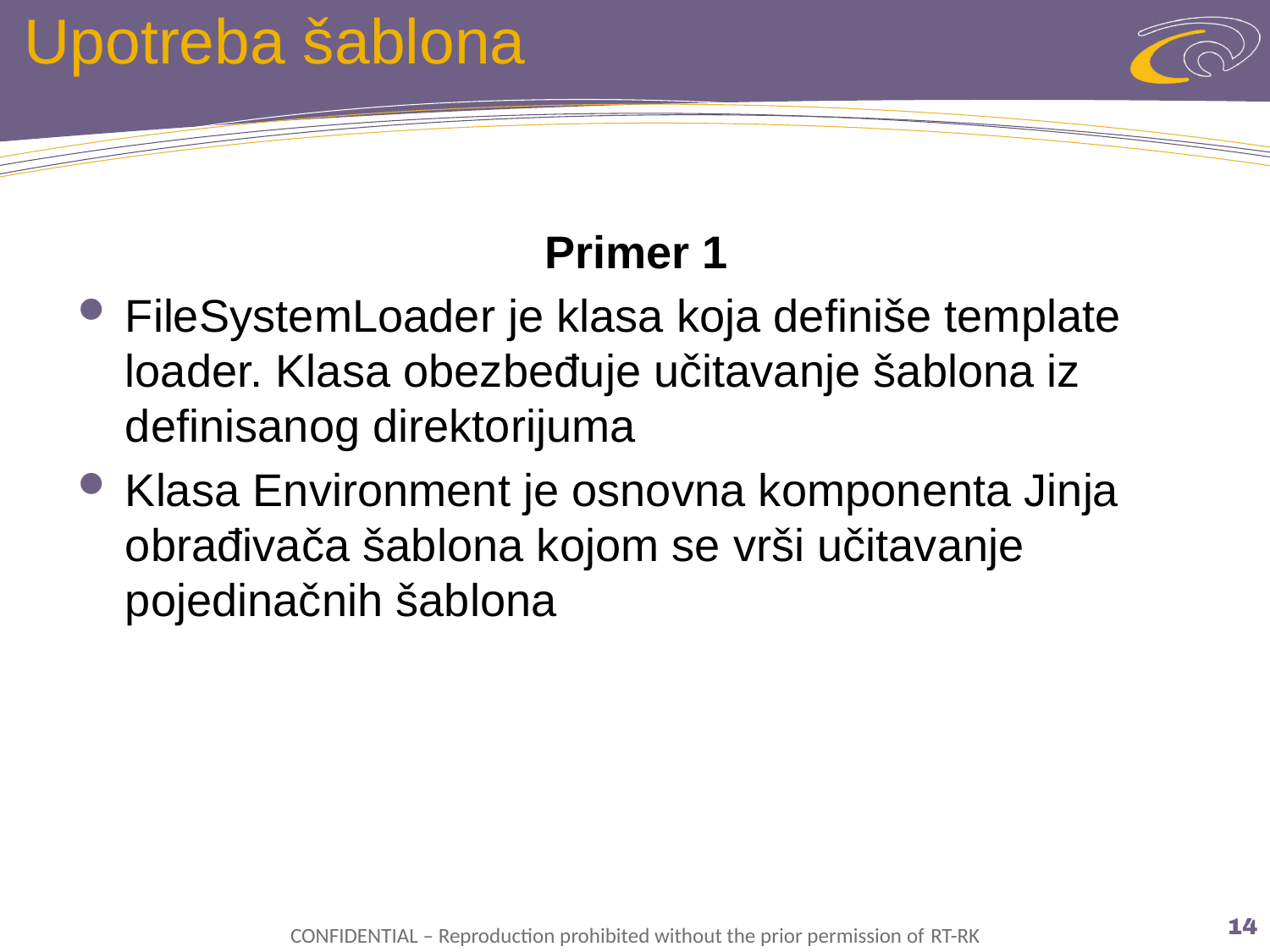

# Upotreba šablona
Primer 1
FileSystemLoader je klasa koja definiše template loader. Klasa obezbeđuje učitavanje šablona iz definisanog direktorijuma
Klasa Environment je osnovna komponenta Jinja obrađivača šablona kojom se vrši učitavanje pojedinačnih šablona